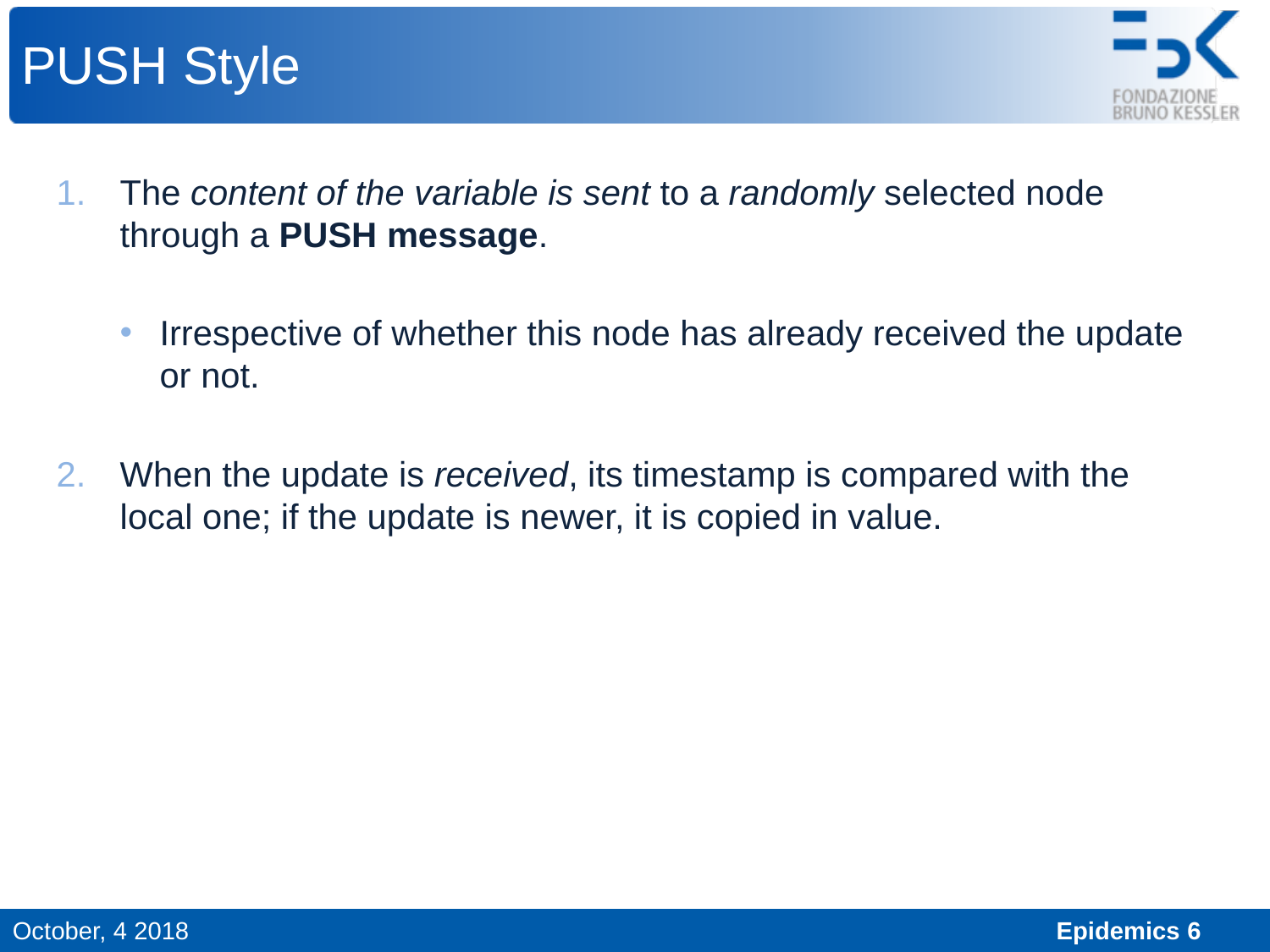

# PUSH Style

The content of the variable is sent to a randomly selected node through a PUSH message.

Irrespective of whether this node has already received the update or not.

When the update is received, its timestamp is compared with the local one; if the update is newer, it is copied in value.